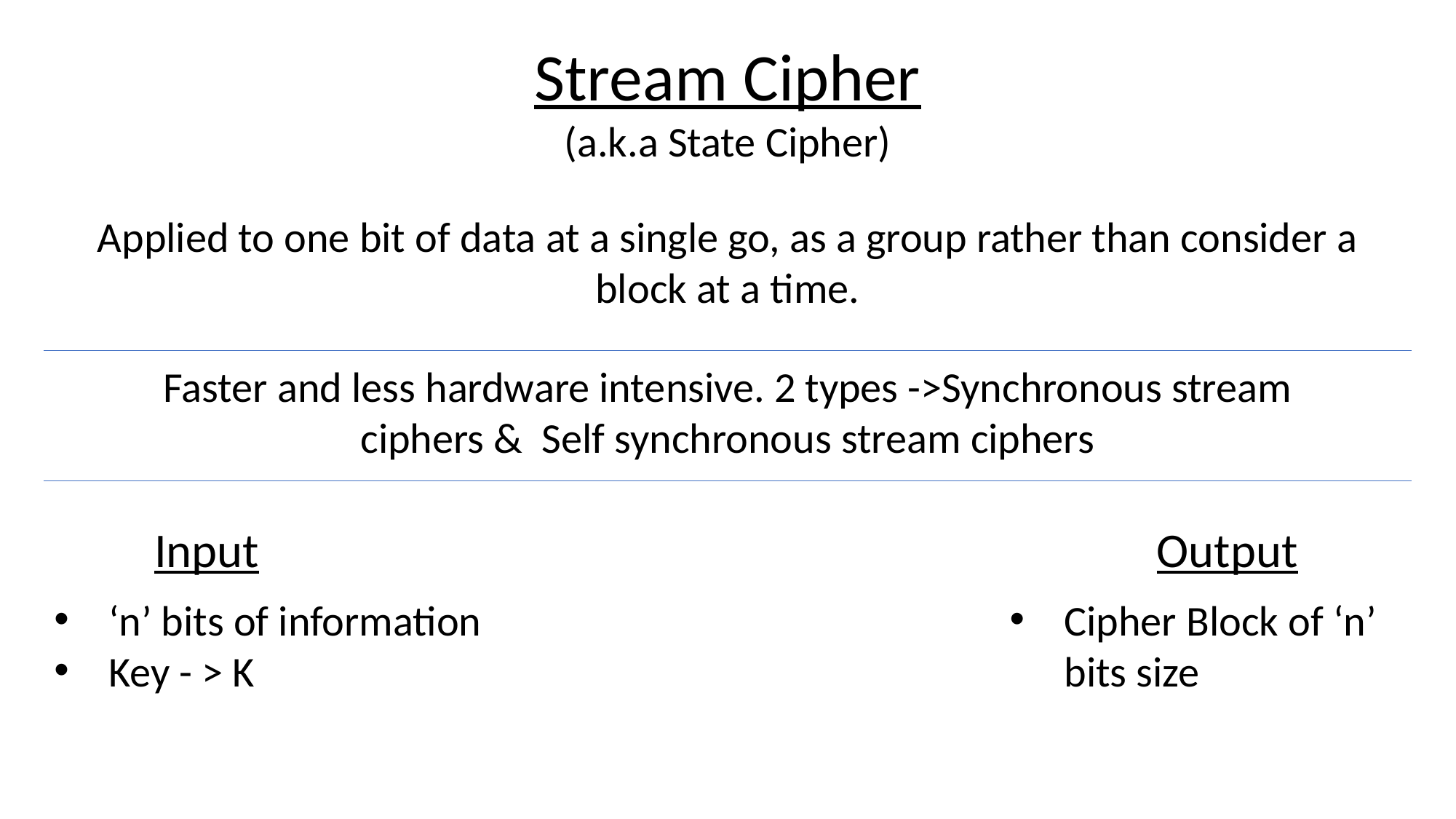

Stream Cipher
(a.k.a State Cipher)
Applied to one bit of data at a single go, as a group rather than consider a block at a time.
Faster and less hardware intensive. 2 types ->Synchronous stream ciphers &  Self synchronous stream ciphers

Input
Output
Cipher Block of ‘n’ bits size
‘n’ bits of information
Key - > K